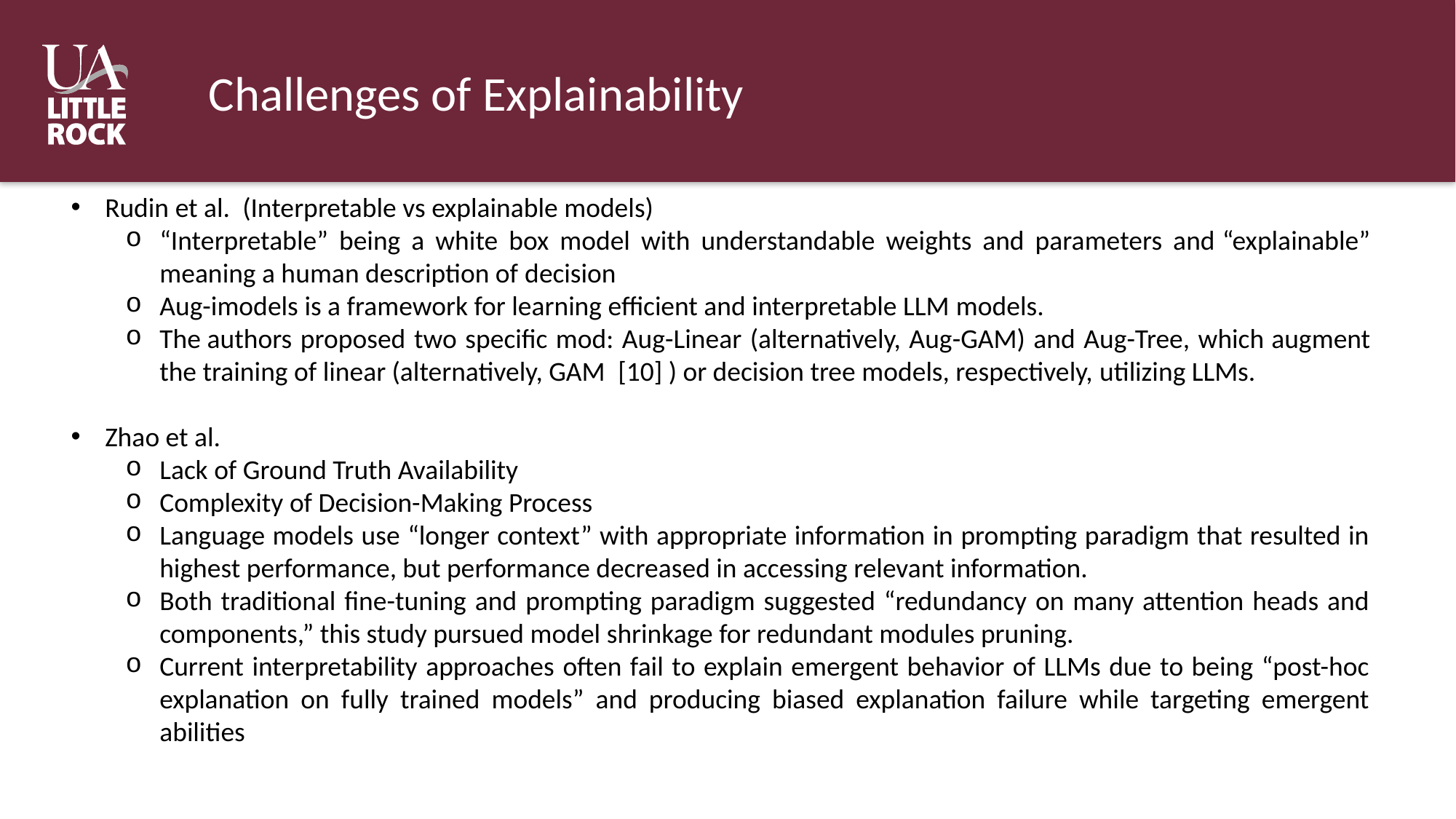

# Challenges of Explainability
Rudin et al.  (Interpretable vs explainable models)
“Interpretable” being a white box model with understandable weights and parameters and “explainable” meaning a human description of decision
Aug-imodels is a framework for learning efficient and interpretable LLM models.
The authors proposed two specific mod: Aug-Linear (alternatively, Aug-GAM) and Aug-Tree, which augment the training of linear (alternatively, GAM  [10] ) or decision tree models, respectively, utilizing LLMs.

Zhao et al.
Lack of Ground Truth Availability
Complexity of Decision-Making Process
Language models use “longer context” with appropriate information in prompting paradigm that resulted in highest performance, but performance decreased in accessing relevant information.
Both traditional fine-tuning and prompting paradigm suggested “redundancy on many attention heads and components,” this study pursued model shrinkage for redundant modules pruning.
Current interpretability approaches often fail to explain emergent behavior of LLMs due to being “post-hoc explanation on fully trained models” and producing biased explanation failure while targeting emergent abilities